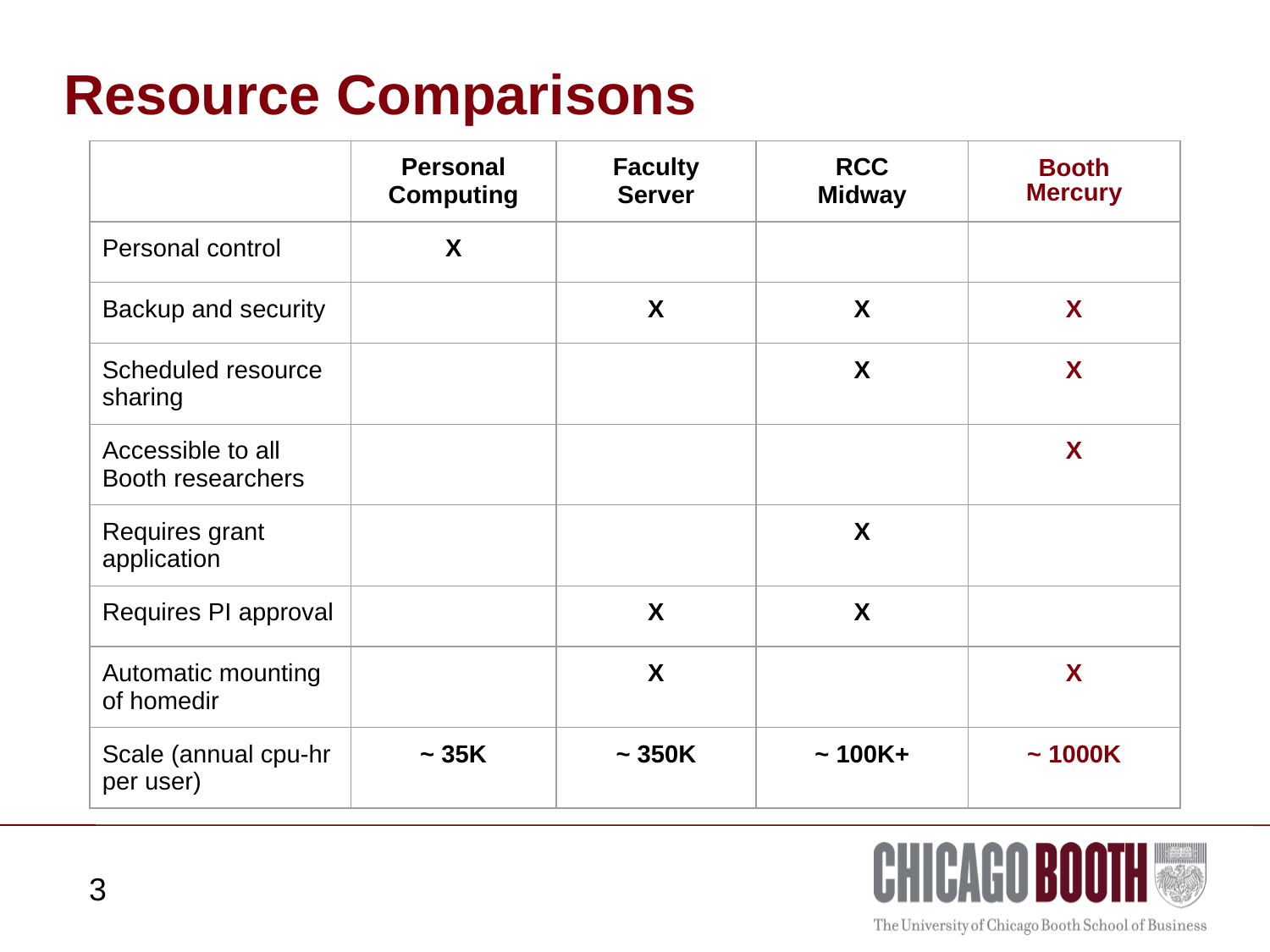

# Resource Comparisons
|  | Personal Computing | Faculty Server | RCC Midway | Booth Mercury |
| --- | --- | --- | --- | --- |
| Personal control | X |  |  |  |
| Backup and security |  | X | X | X |
| Scheduled resource sharing |  |  | X | X |
| Accessible to all Booth researchers |  |  |  | X |
| Requires grant application |  |  | X |  |
| Requires PI approval |  | X | X |  |
| Automatic mounting of homedir |  | X |  | X |
| Scale (annual cpu-hr per user) | ~ 35K | ~ 350K | ~ 100K+ | ~ 1000K |